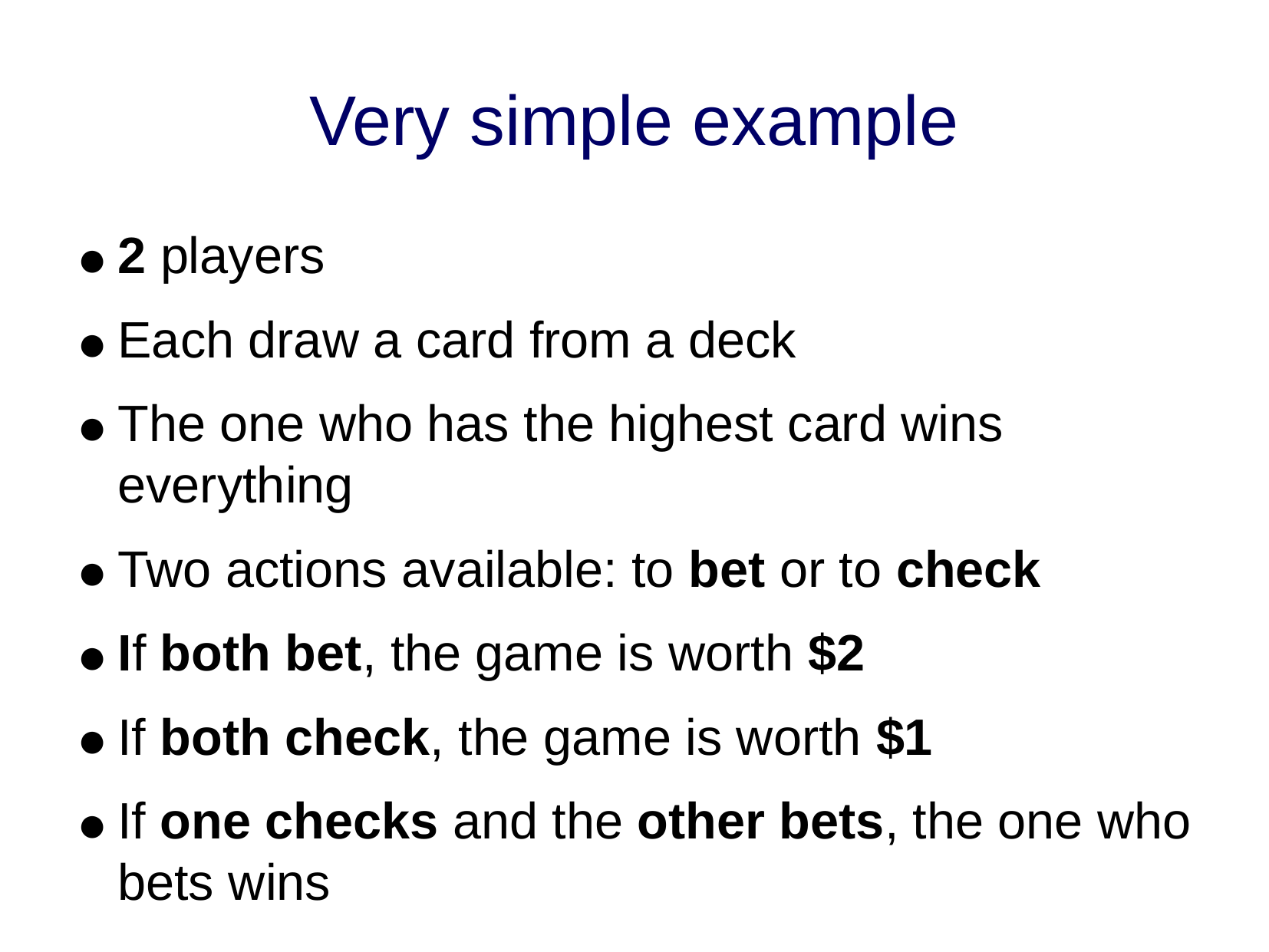

Very simple example
2 players
Each draw a card from a deck
The one who has the highest card wins everything
Two actions available: to bet or to check
If both bet, the game is worth $2
If both check, the game is worth $1
If one checks and the other bets, the one who bets wins